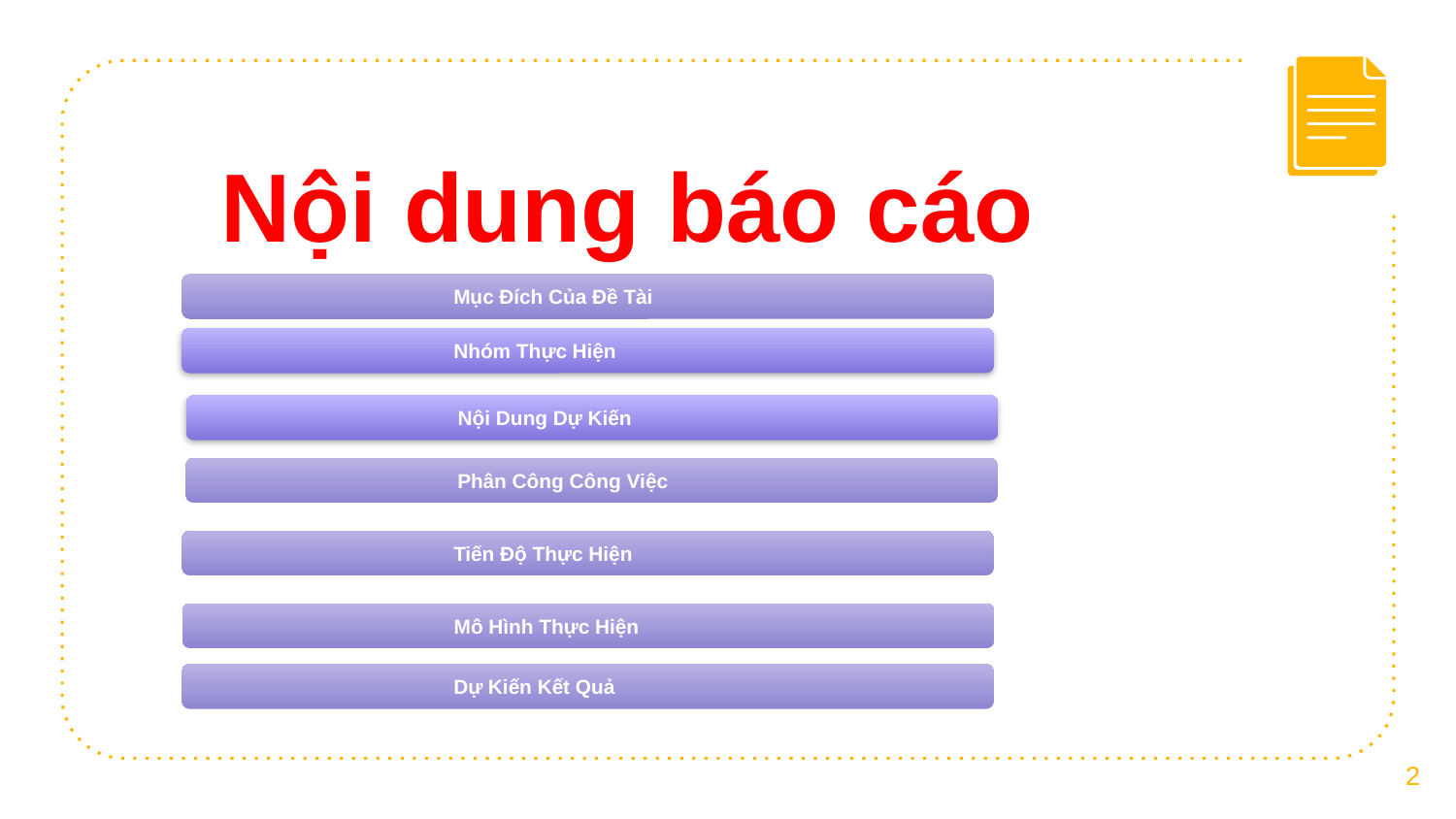

# Nội dung báo cáo
Mục Đích Của Đề Tài
Nhóm Thực Hiện
Nội Dung Dự Kiến
Phân Công Công Việc
Tiến Độ Thực Hiện
Mô Hình Thực Hiện

Dự Kiến Kết Quả
2
Tài Liệu Tham Khảo